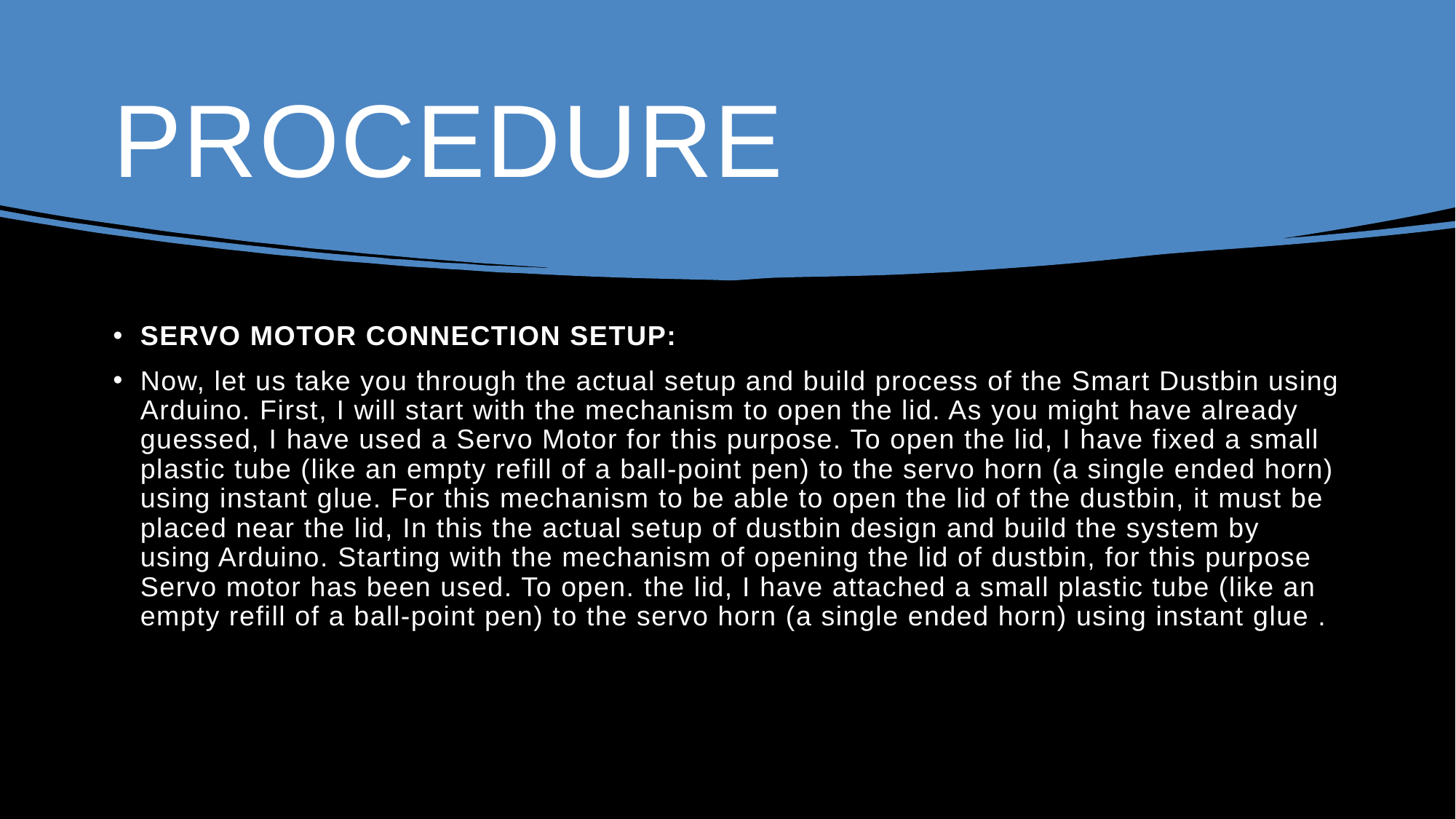

# PROCEDURE
SERVO MOTOR CONNECTION SETUP:
Now, let us take you through the actual setup and build process of the Smart Dustbin using Arduino. First, I will start with the mechanism to open the lid. As you might have already guessed, I have used a Servo Motor for this purpose. To open the lid, I have fixed a small plastic tube (like an empty refill of a ball-point pen) to the servo horn (a single ended horn) using instant glue. For this mechanism to be able to open the lid of the dustbin, it must be placed near the lid, In this the actual setup of dustbin design and build the system by using Arduino. Starting with the mechanism of opening the lid of dustbin, for this purpose Servo motor has been used. To open. the lid, I have attached a small plastic tube (like an empty refill of a ball-point pen) to the servo horn (a single ended horn) using instant glue .